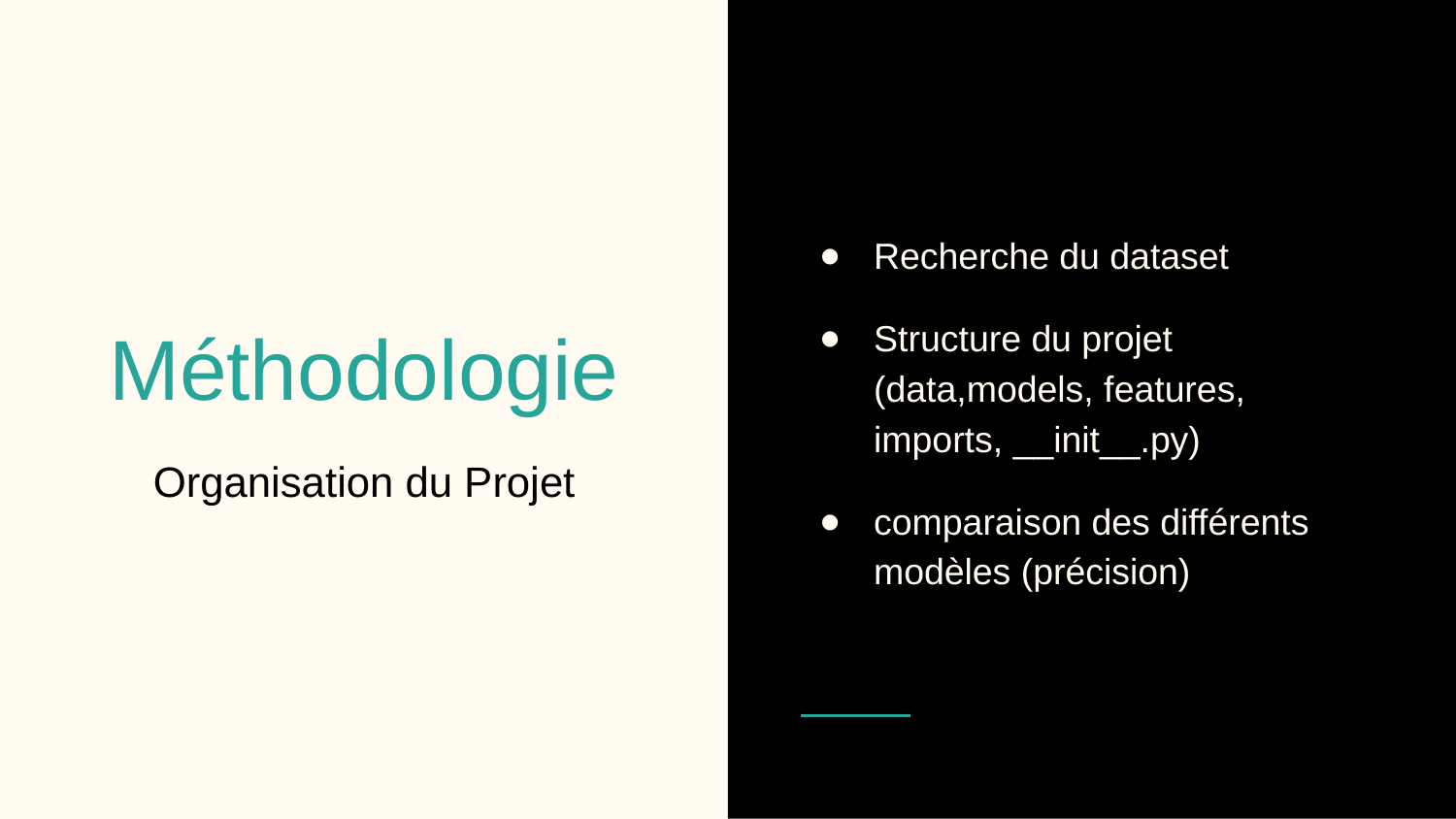

Recherche du dataset
Structure du projet (data,models, features, imports, __init__.py)
comparaison des différents modèles (précision)
# Méthodologie
Organisation du Projet